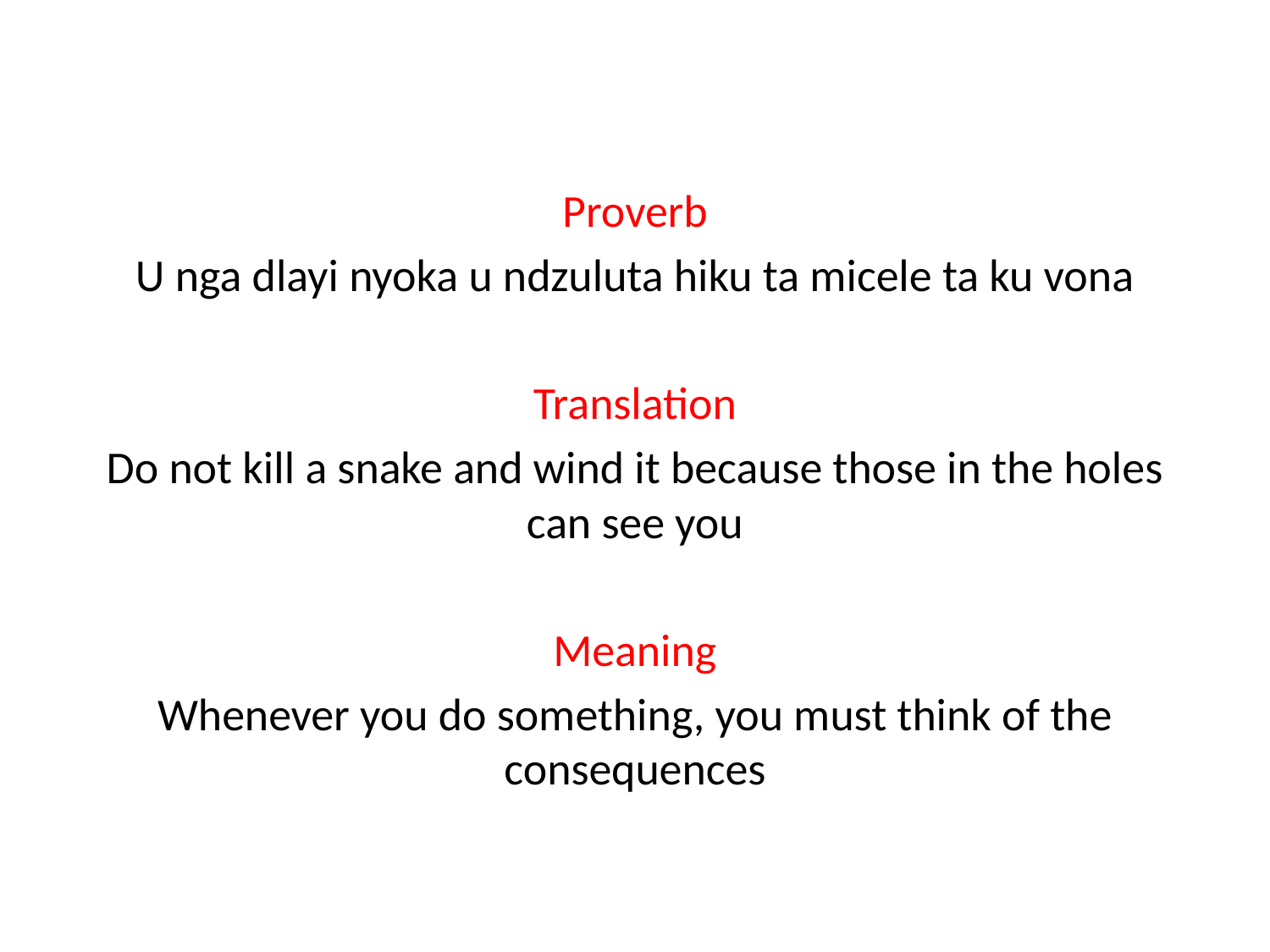

Proverb
U nga dlayi nyoka u ndzuluta hiku ta micele ta ku vona

Translation
Do not kill a snake and wind it because those in the holes can see you

Meaning
Whenever you do something, you must think of the consequences